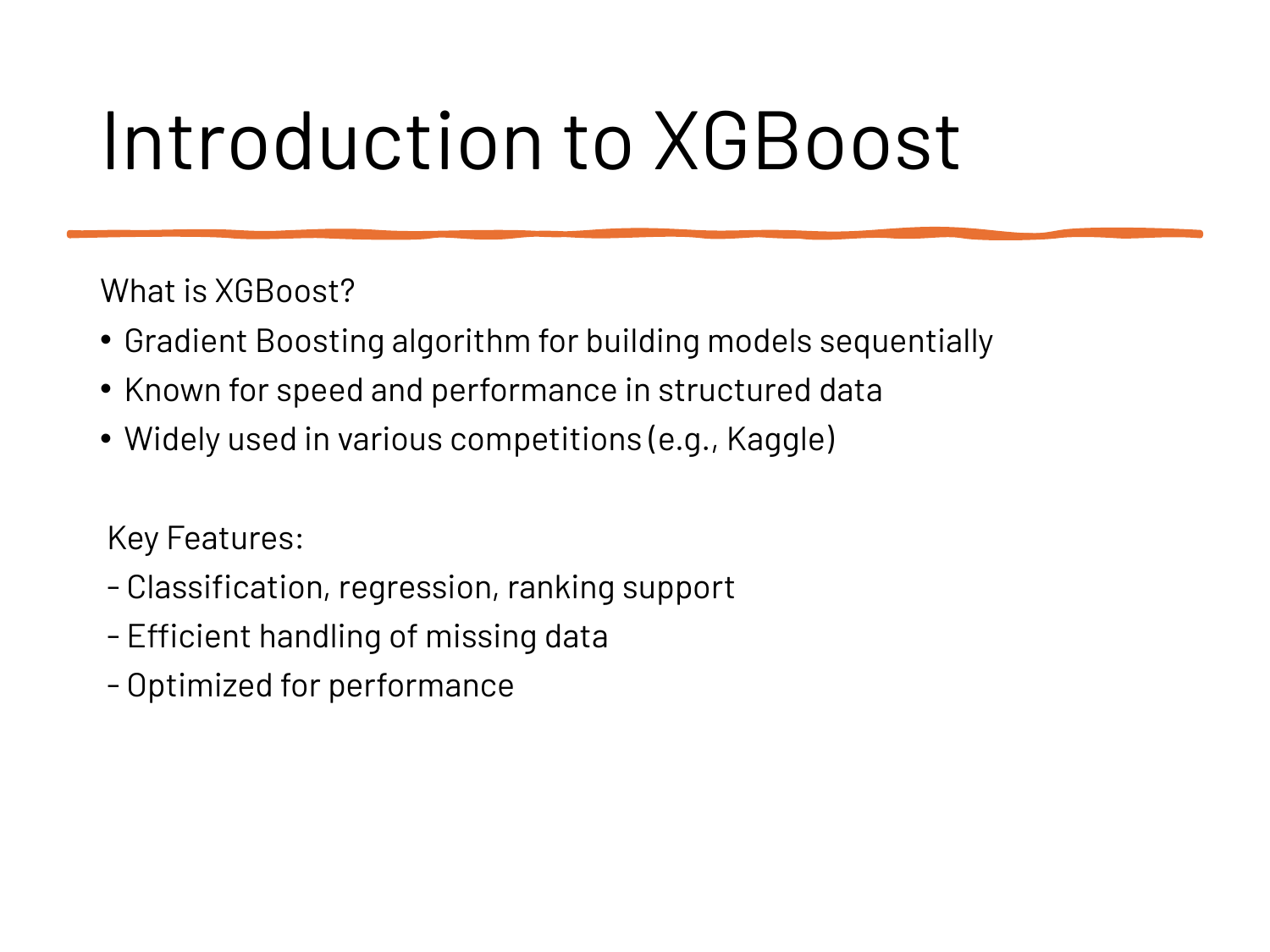

# Introduction to XGBoost

What is XGBoost?
Gradient Boosting algorithm for building models sequentially
Known for speed and performance in structured data
Widely used in various competitions (e.g., Kaggle)

 Key Features:
 - Classification, regression, ranking support
 - Efficient handling of missing data
 - Optimized for performance